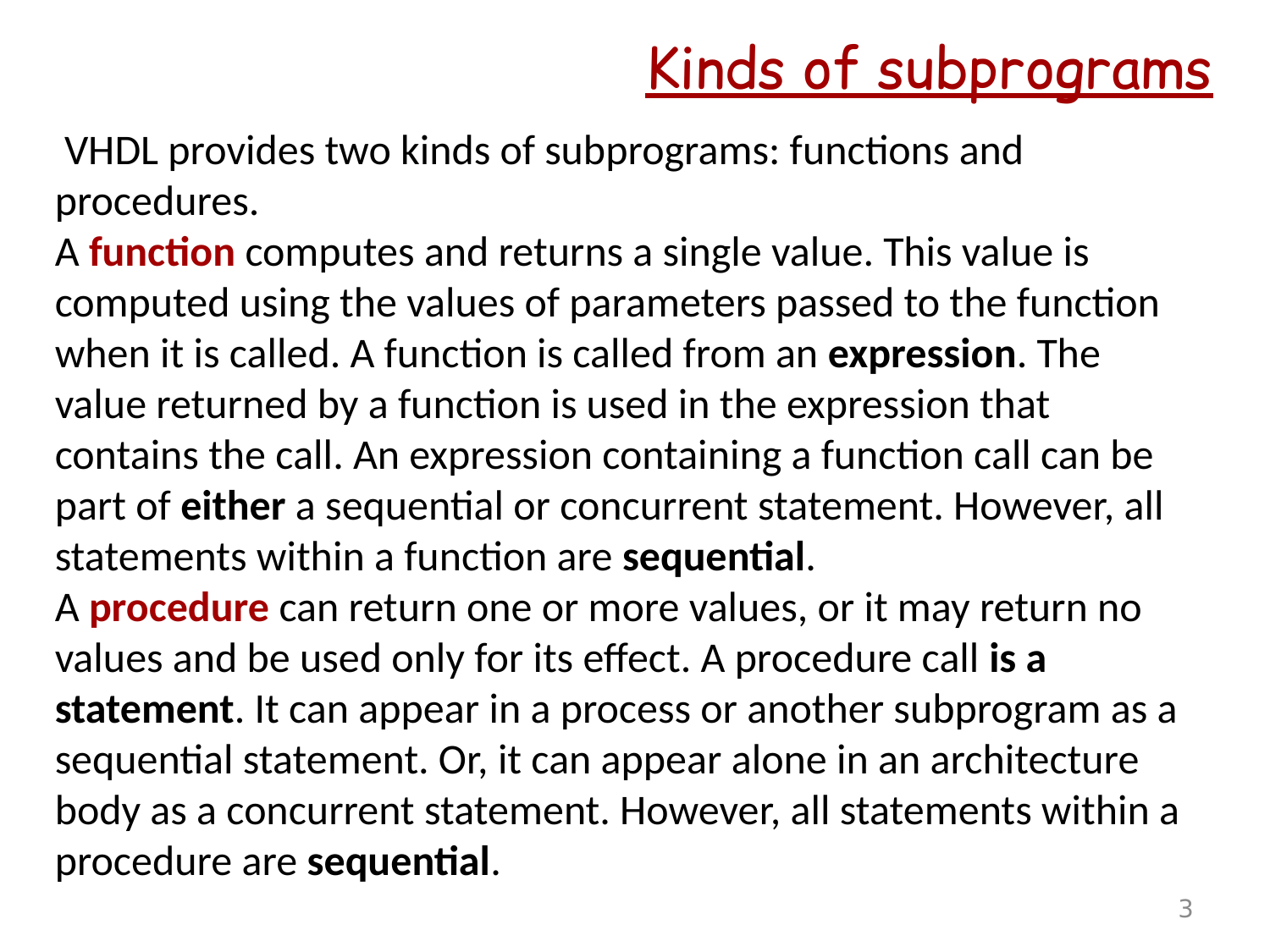

# Kinds of subprograms
 VHDL provides two kinds of subprograms: functions and procedures.
A function computes and returns a single value. This value is computed using the values of parameters passed to the function when it is called. A function is called from an expression. The value returned by a function is used in the expression that contains the call. An expression containing a function call can be part of either a sequential or concurrent statement. However, all statements within a function are sequential.
A procedure can return one or more values, or it may return no values and be used only for its effect. A procedure call is a statement. It can appear in a process or another subprogram as a sequential statement. Or, it can appear alone in an architecture body as a concurrent statement. However, all statements within a procedure are sequential.

3